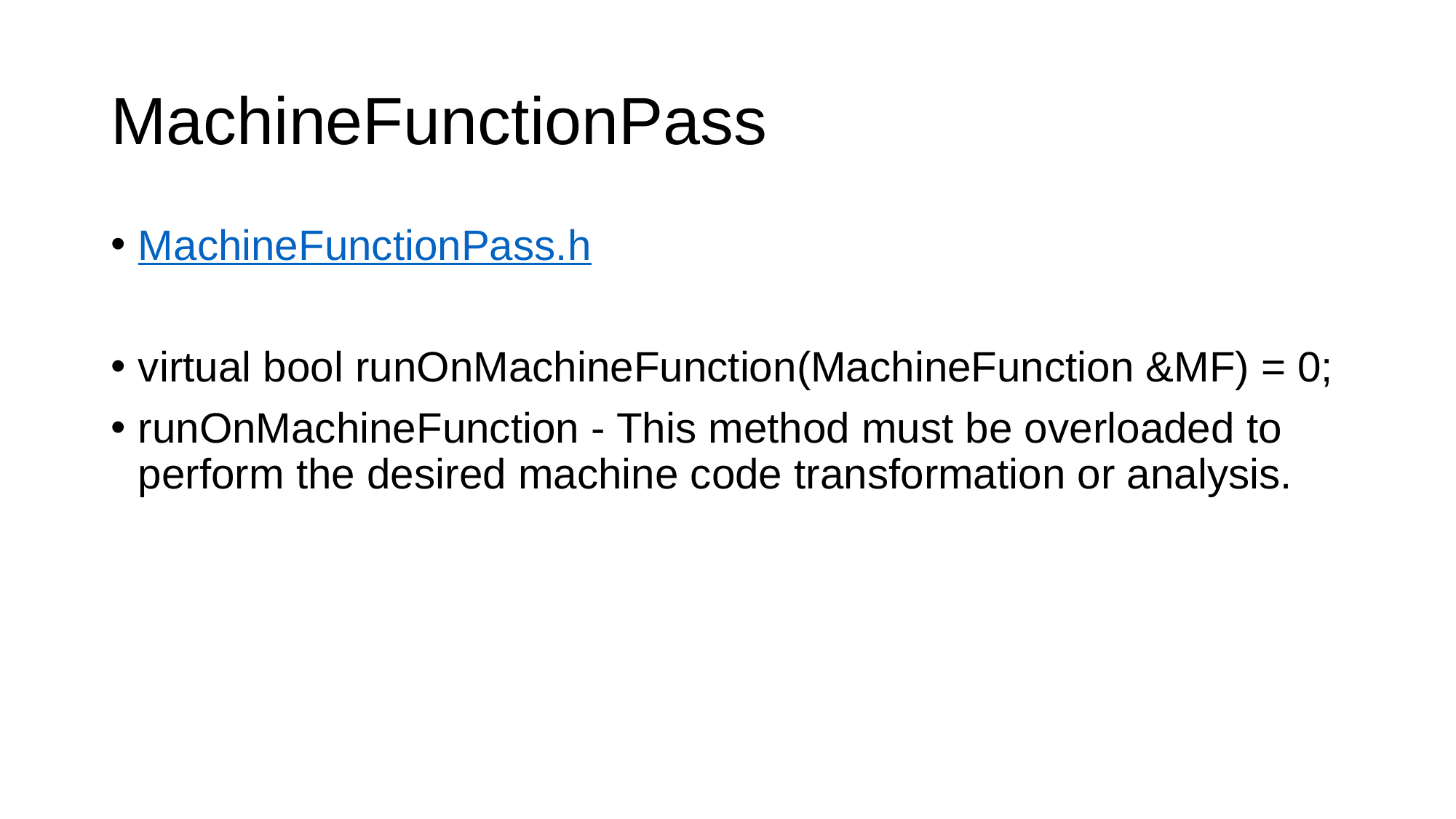

# MachineFunctionPass
MachineFunctionPass.h

virtual bool runOnMachineFunction(MachineFunction &MF) = 0;
runOnMachineFunction - This method must be overloaded to perform the desired machine code transformation or analysis.